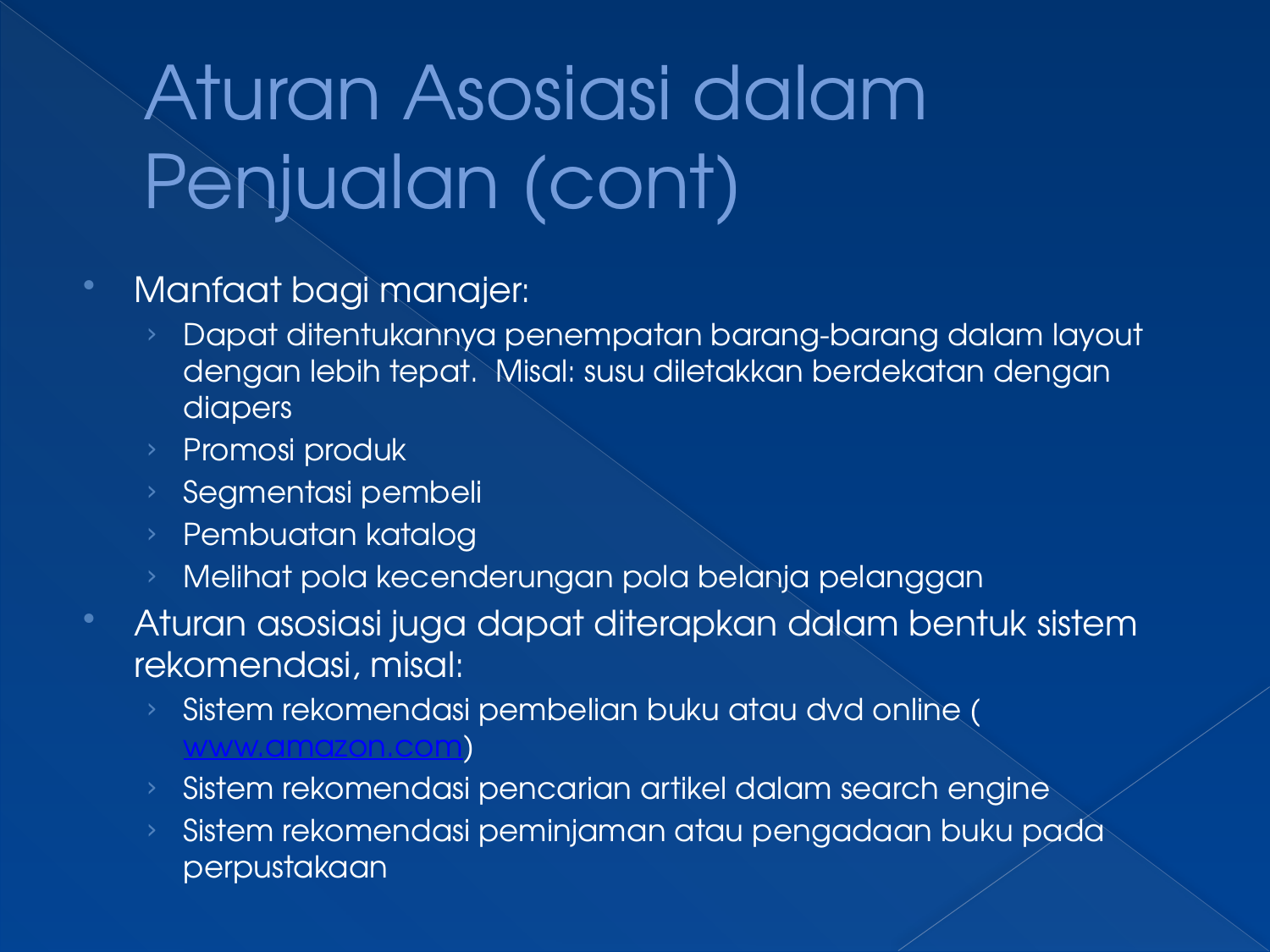

# Aturan Asosiasi dalam Penjualan (cont)
Manfaat bagi manajer:
Dapat ditentukannya penempatan barang-barang dalam layout dengan lebih tepat.  Misal: susu diletakkan berdekatan dengan diapers
Promosi produk
Segmentasi pembeli
Pembuatan katalog
Melihat pola kecenderungan pola belanja pelanggan
Aturan asosiasi juga dapat diterapkan dalam bentuk sistem rekomendasi, misal:
Sistem rekomendasi pembelian buku atau dvd online (www.amazon.com)
Sistem rekomendasi pencarian artikel dalam search engine
Sistem rekomendasi peminjaman atau pengadaan buku pada perpustakaan